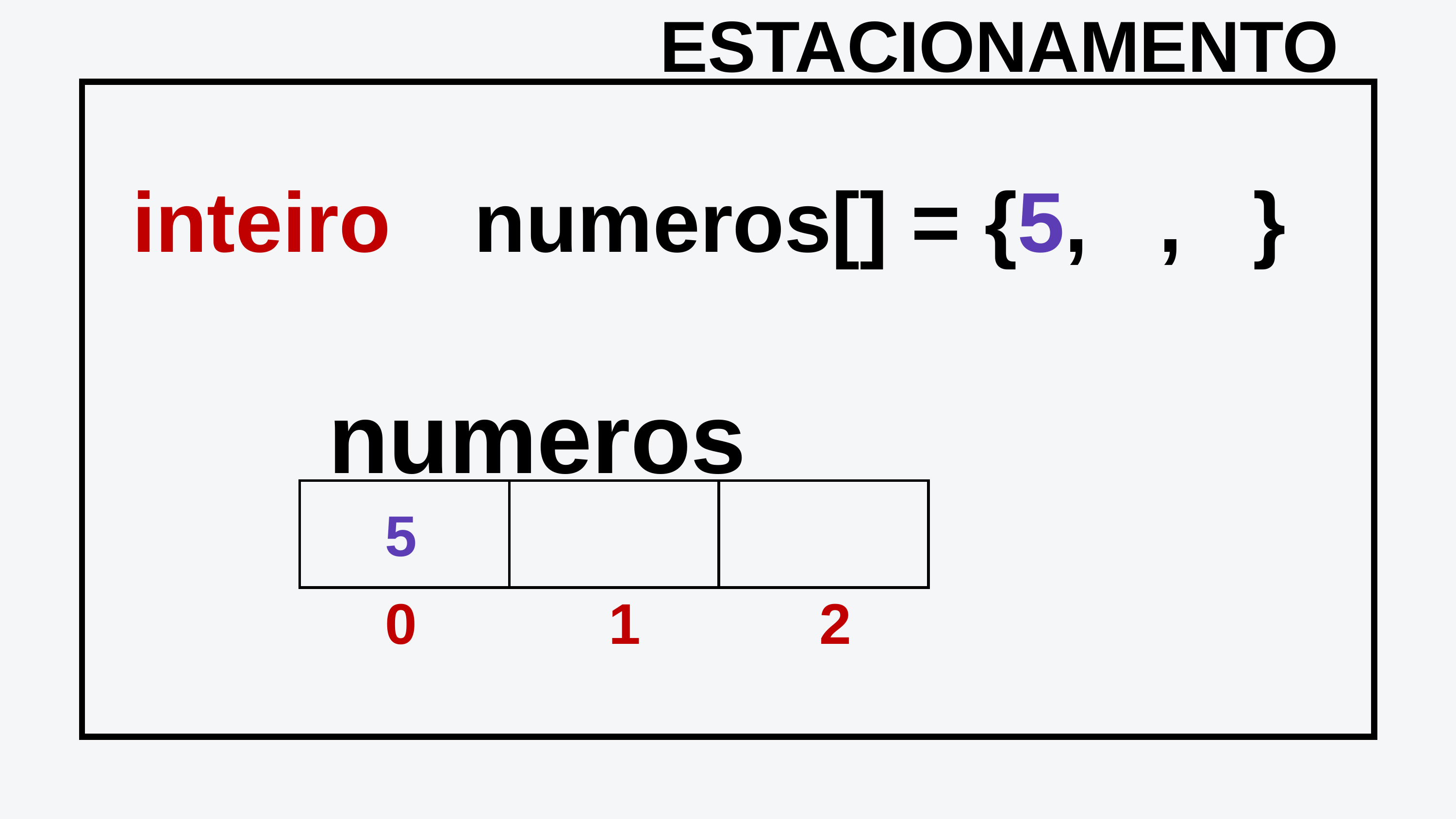

ESTACIONAMENTO

inteiro
numeros[] = {5,   ,   }
numeros
|  |  |  |
| --- | --- | --- |
5
0
1
2